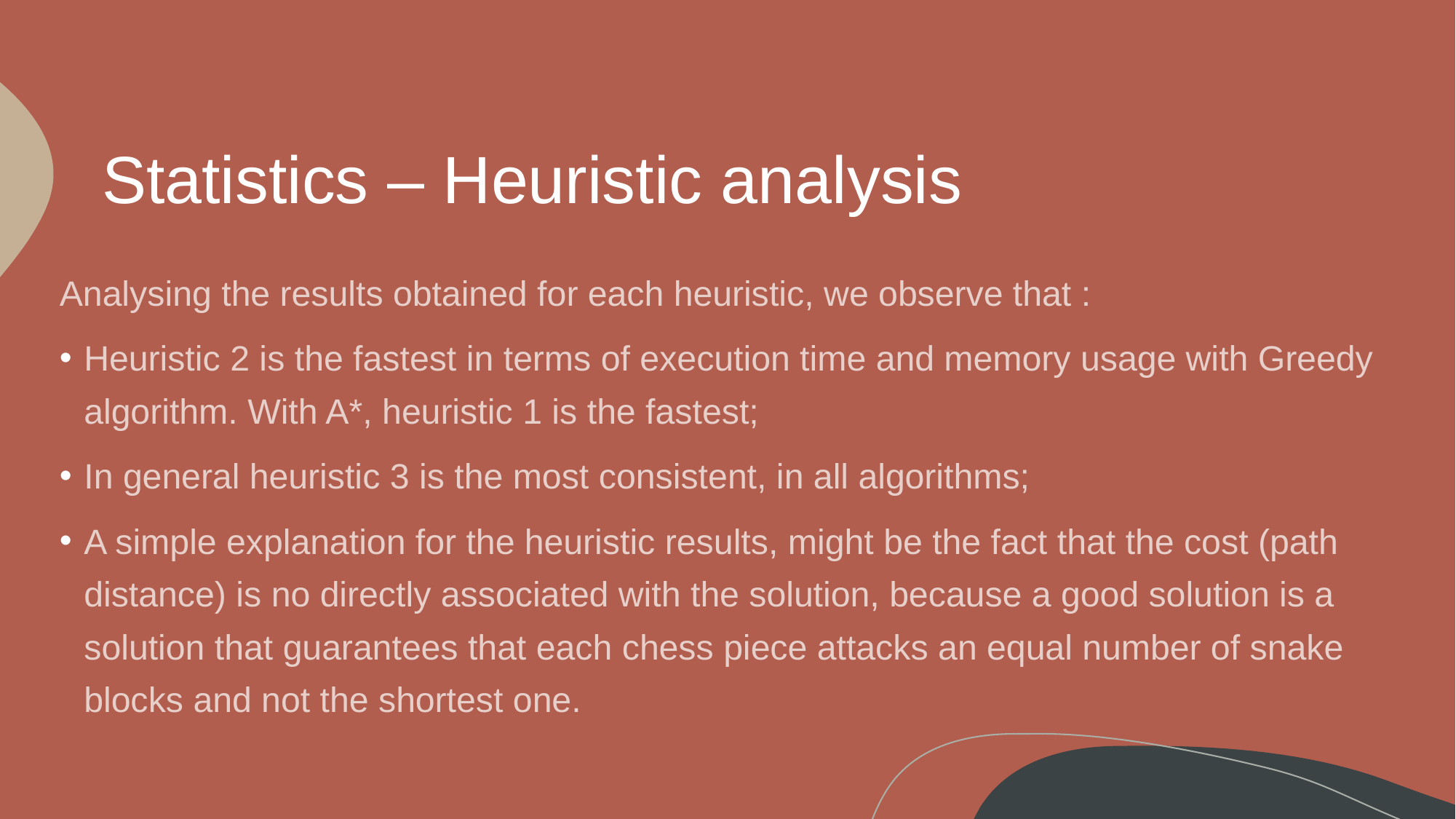

# Statistics – Heuristic analysis
Analysing the results obtained for each heuristic, we observe that :
Heuristic 2 is the fastest in terms of execution time and memory usage with Greedy algorithm. With A*, heuristic 1 is the fastest;
In general heuristic 3 is the most consistent, in all algorithms;
A simple explanation for the heuristic results, might be the fact that the cost (path distance) is no directly associated with the solution, because a good solution is a solution that guarantees that each chess piece attacks an equal number of snake blocks and not the shortest one.